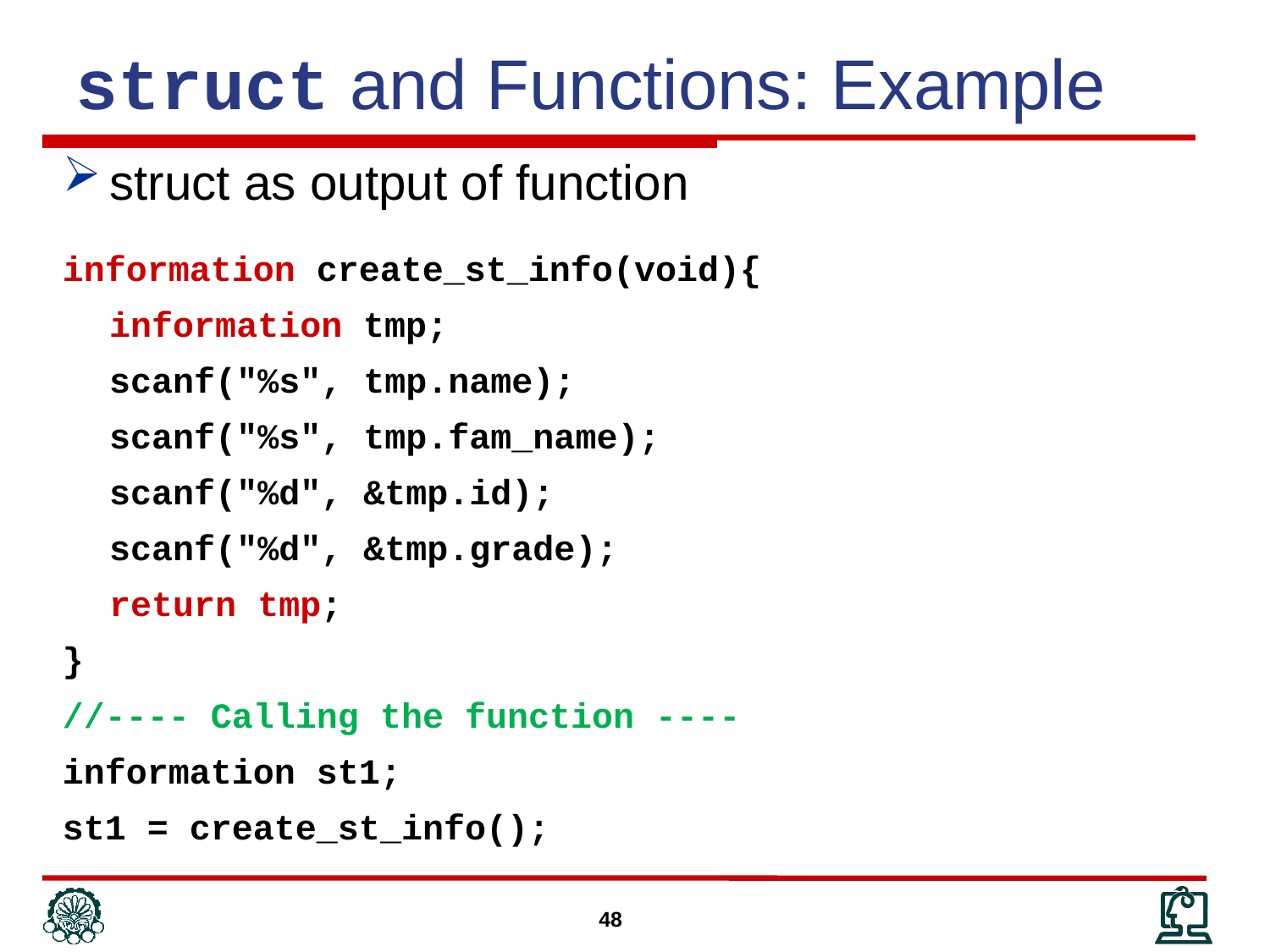

struct and Functions: Example
struct as output of function

information create_st_info(void){
	information tmp;
	scanf("%s", tmp.name);
	scanf("%s", tmp.fam_name);
	scanf("%d", &tmp.id);
	scanf("%d", &tmp.grade);
	return tmp;
}
//---- Calling the function ----
information st1;
st1 = create_st_info();
48